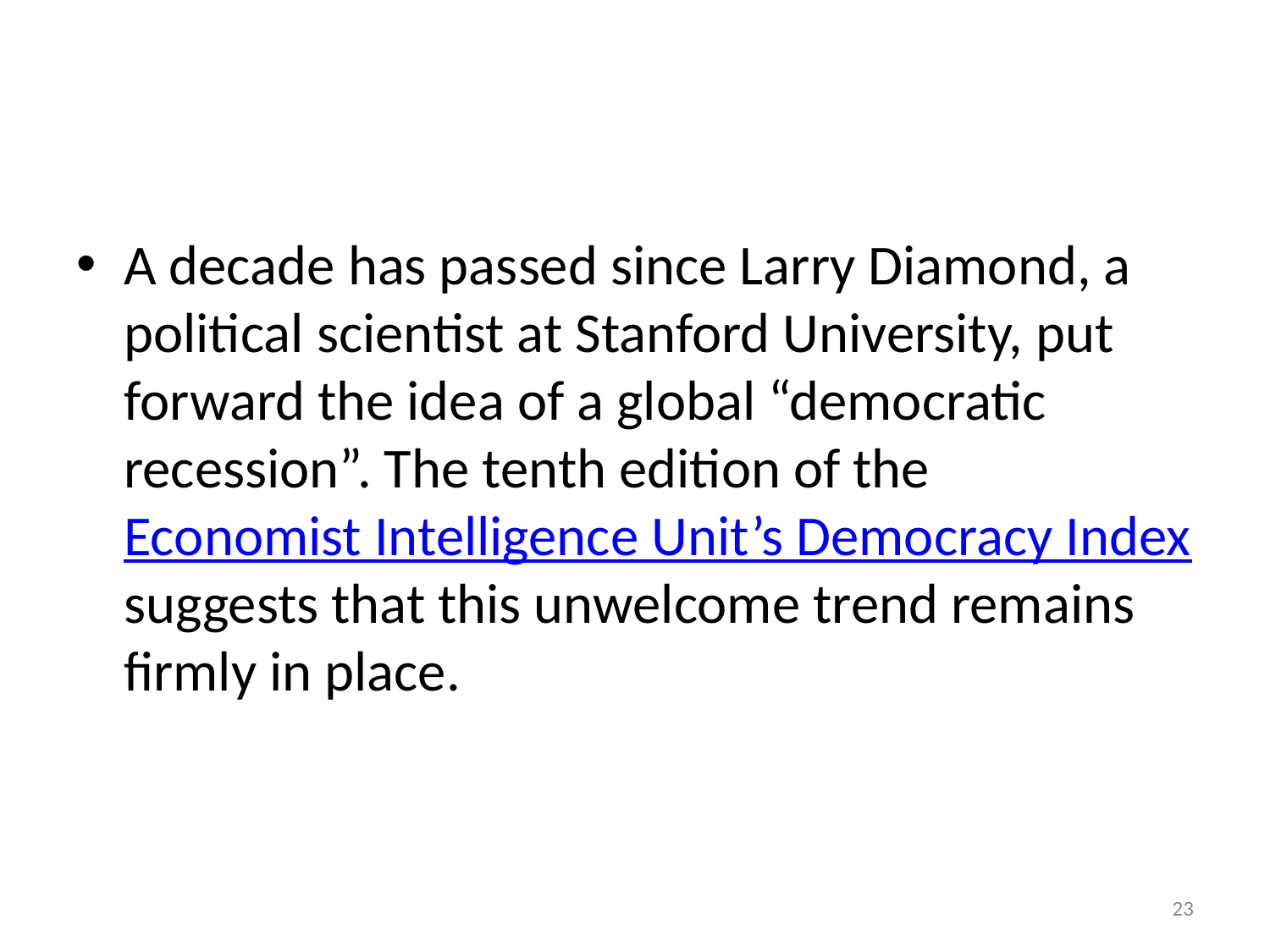

#
A decade has passed since Larry Diamond, a political scientist at Stanford University, put forward the idea of a global “democratic recession”. The tenth edition of the Economist Intelligence Unit’s Democracy Index suggests that this unwelcome trend remains firmly in place.
23